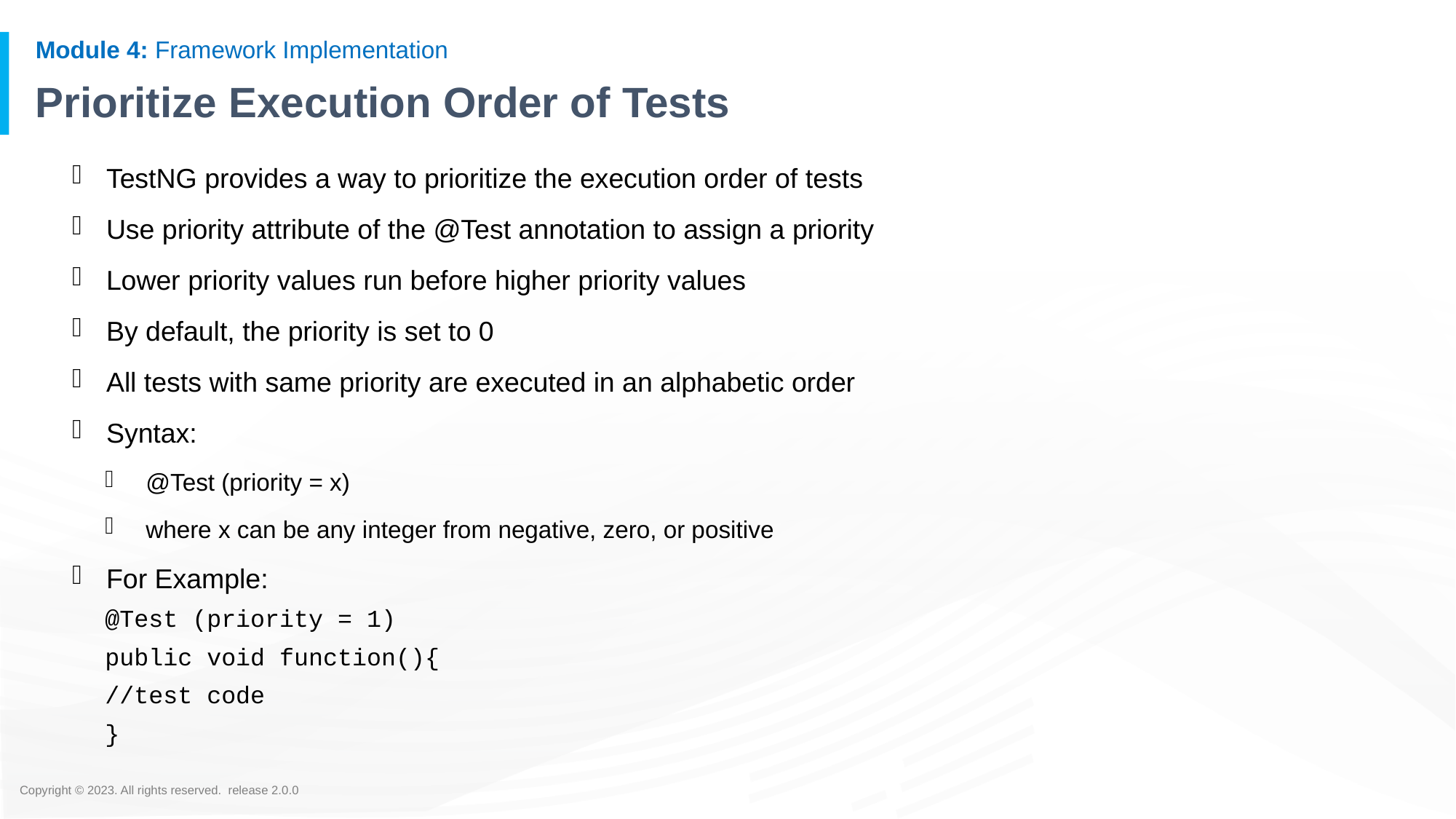

# Prioritize Execution Order of Tests
TestNG provides a way to prioritize the execution order of tests
Use priority attribute of the @Test annotation to assign a priority
Lower priority values run before higher priority values
By default, the priority is set to 0
All tests with same priority are executed in an alphabetic order
Syntax:
@Test (priority = x)
where x can be any integer from negative, zero, or positive
For Example:
@Test (priority = 1)
public void function(){
//test code
}